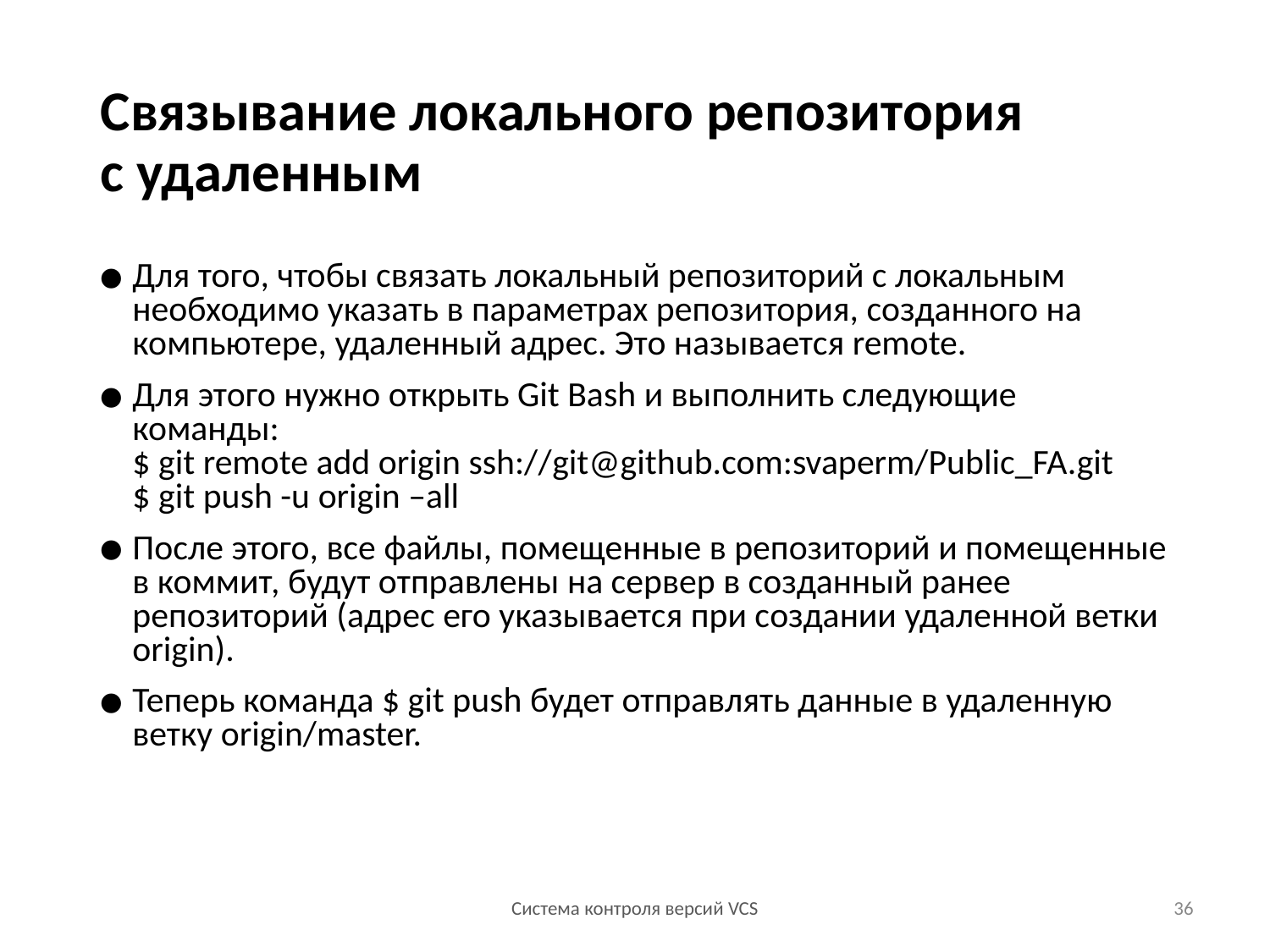

# Связывание локального репозитория с удаленным
Для того, чтобы связать локальный репозиторий с локальным необходимо указать в параметрах репозитория, созданного на компьютере, удаленный адрес. Это называется remote.
Для этого нужно открыть Git Bash и выполнить следующие команды:
$ git remote add origin ssh://git@github.com:svaperm/Public_FA.git
$ git push -u origin –all
После этого, все файлы, помещенные в репозиторий и помещенные в коммит, будут отправлены на сервер в созданный ранее репозиторий (адрес его указывается при создании удаленной ветки origin).
Теперь команда $ git push будет отправлять данные в удаленную ветку origin/master.

Система контроля версий VCS
36